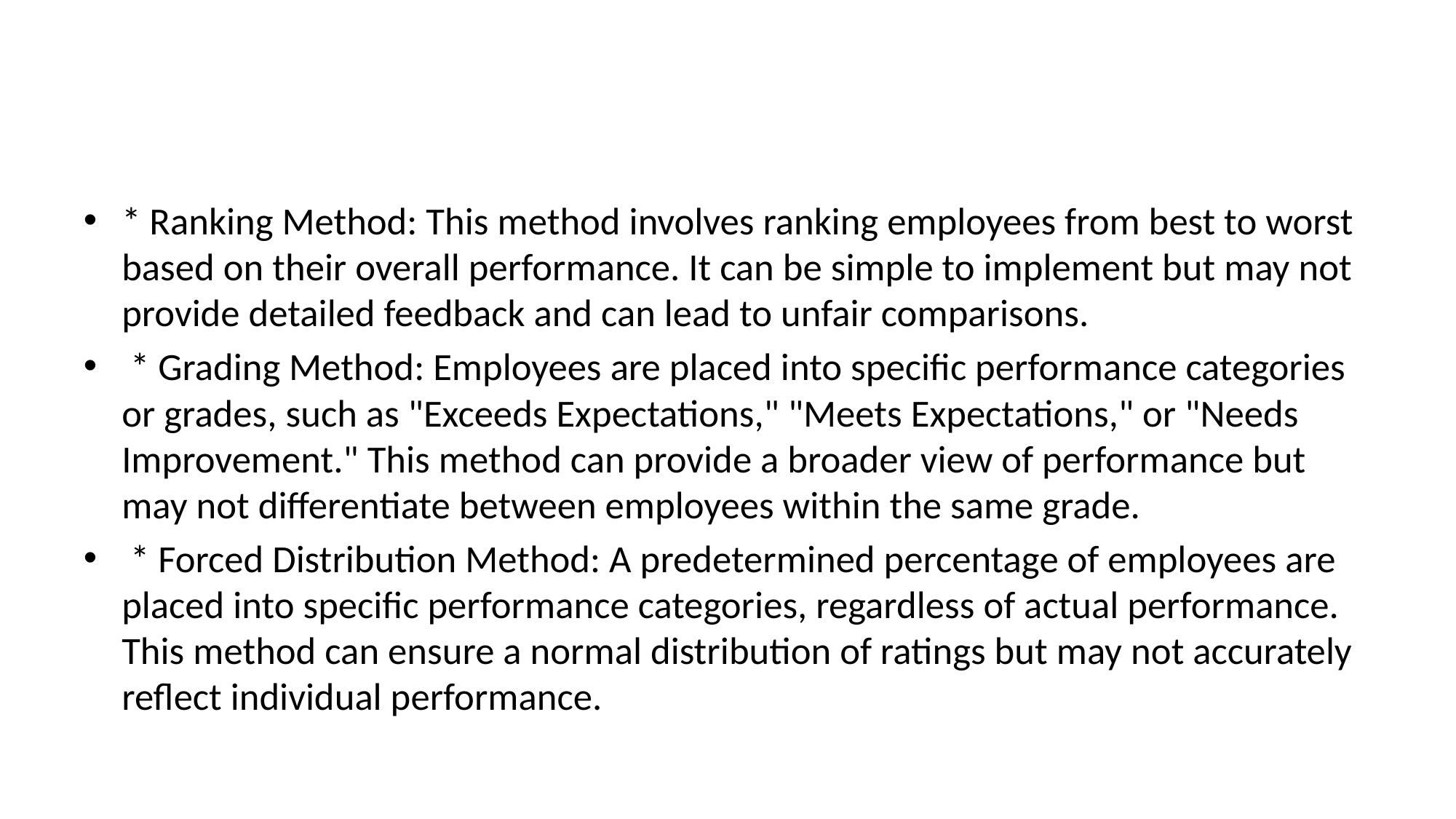

#
* Ranking Method: This method involves ranking employees from best to worst based on their overall performance. It can be simple to implement but may not provide detailed feedback and can lead to unfair comparisons.
 * Grading Method: Employees are placed into specific performance categories or grades, such as "Exceeds Expectations," "Meets Expectations," or "Needs Improvement." This method can provide a broader view of performance but may not differentiate between employees within the same grade.
 * Forced Distribution Method: A predetermined percentage of employees are placed into specific performance categories, regardless of actual performance. This method can ensure a normal distribution of ratings but may not accurately reflect individual performance.